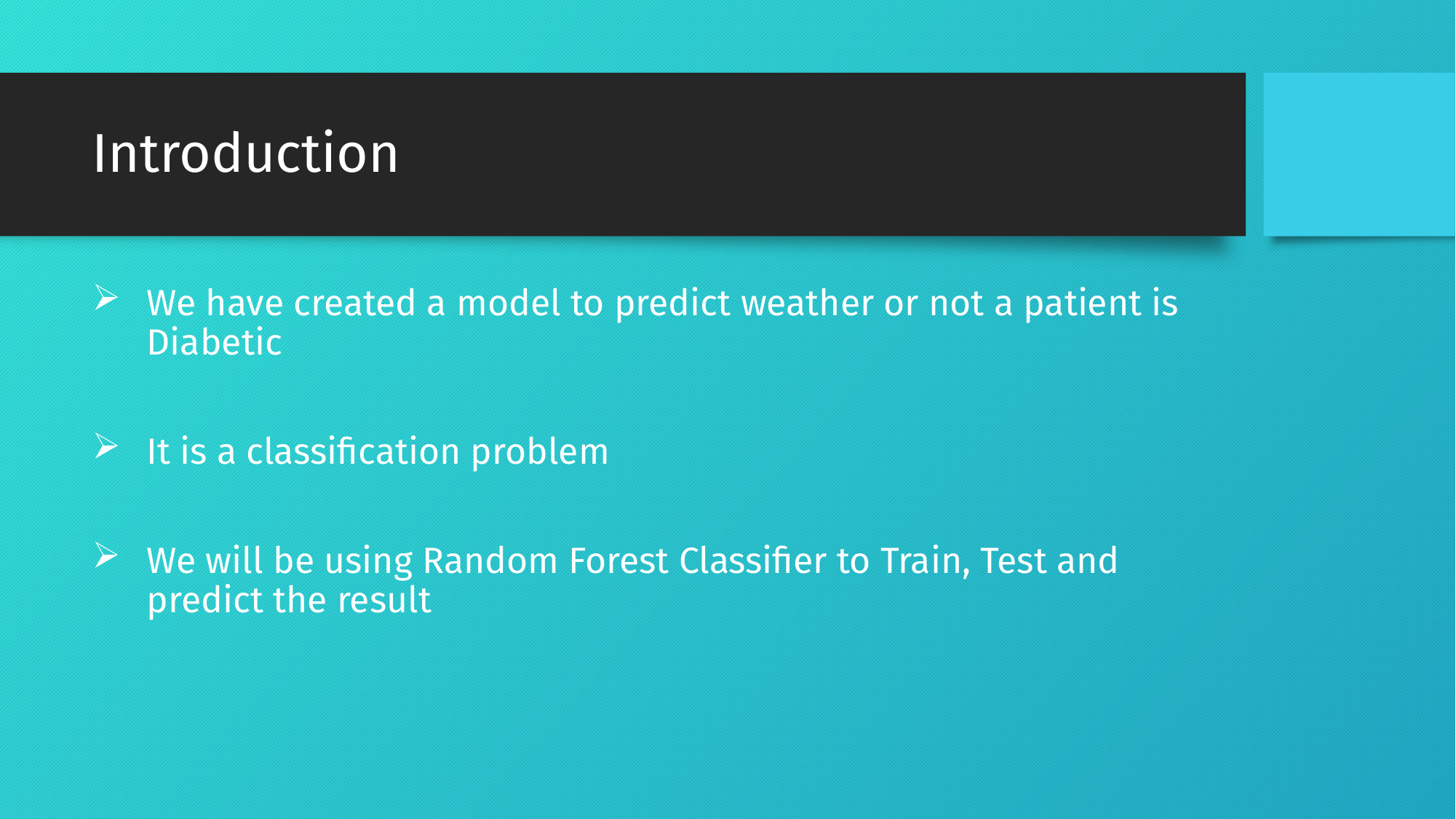

# Introduction
We have created a model to predict weather or not a patient is Diabetic

It is a classification problem

We will be using Random Forest Classifier to Train, Test and predict the result